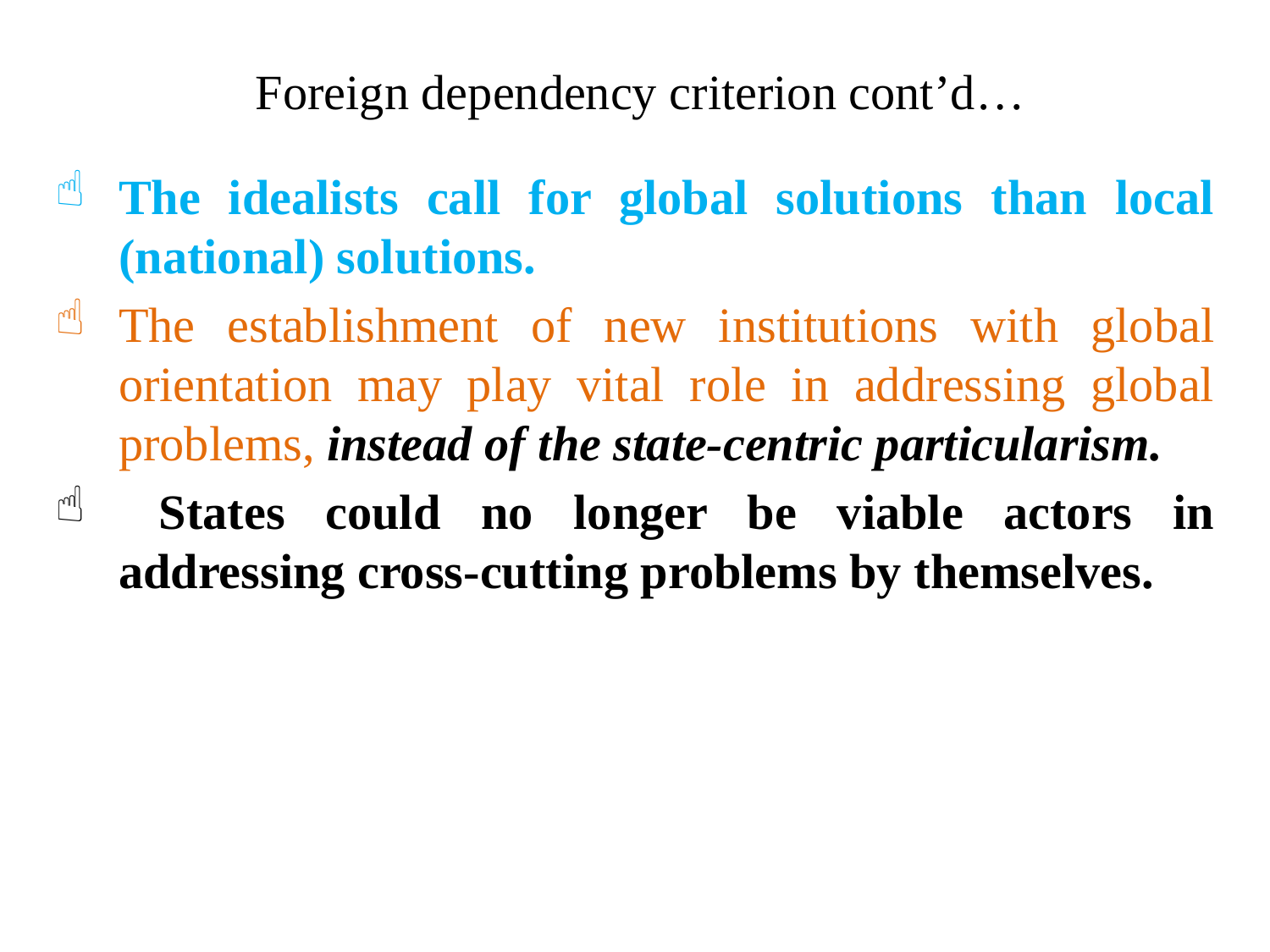

# Foreign dependency criterion cont’d…
The idealists call for global solutions than local (national) solutions.
The establishment of new institutions with global orientation may play vital role in addressing global problems, instead of the state-centric particularism.
 States could no longer be viable actors in addressing cross-cutting problems by themselves.